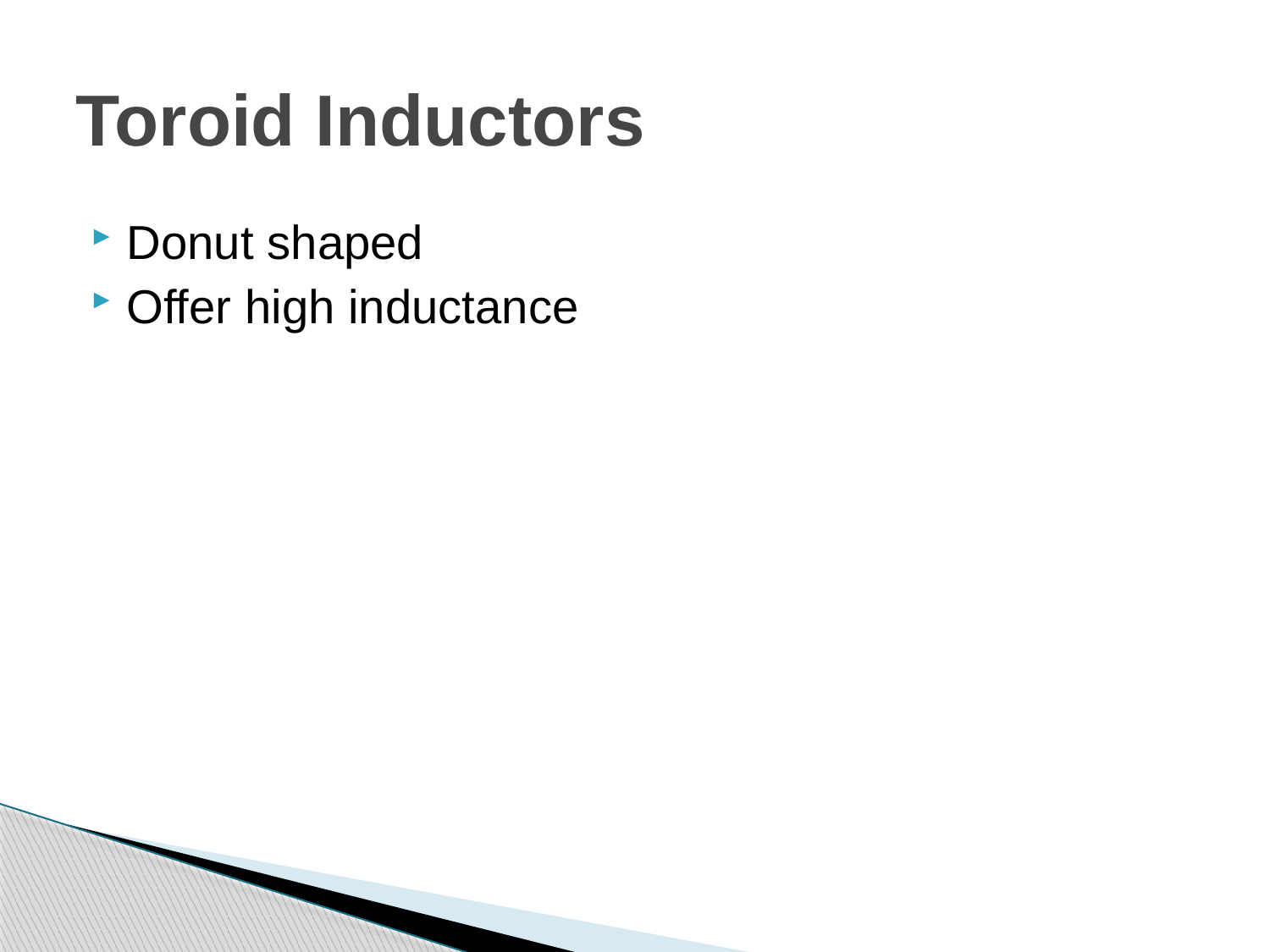

# Toroid Inductors
Donut shaped
Offer high inductance